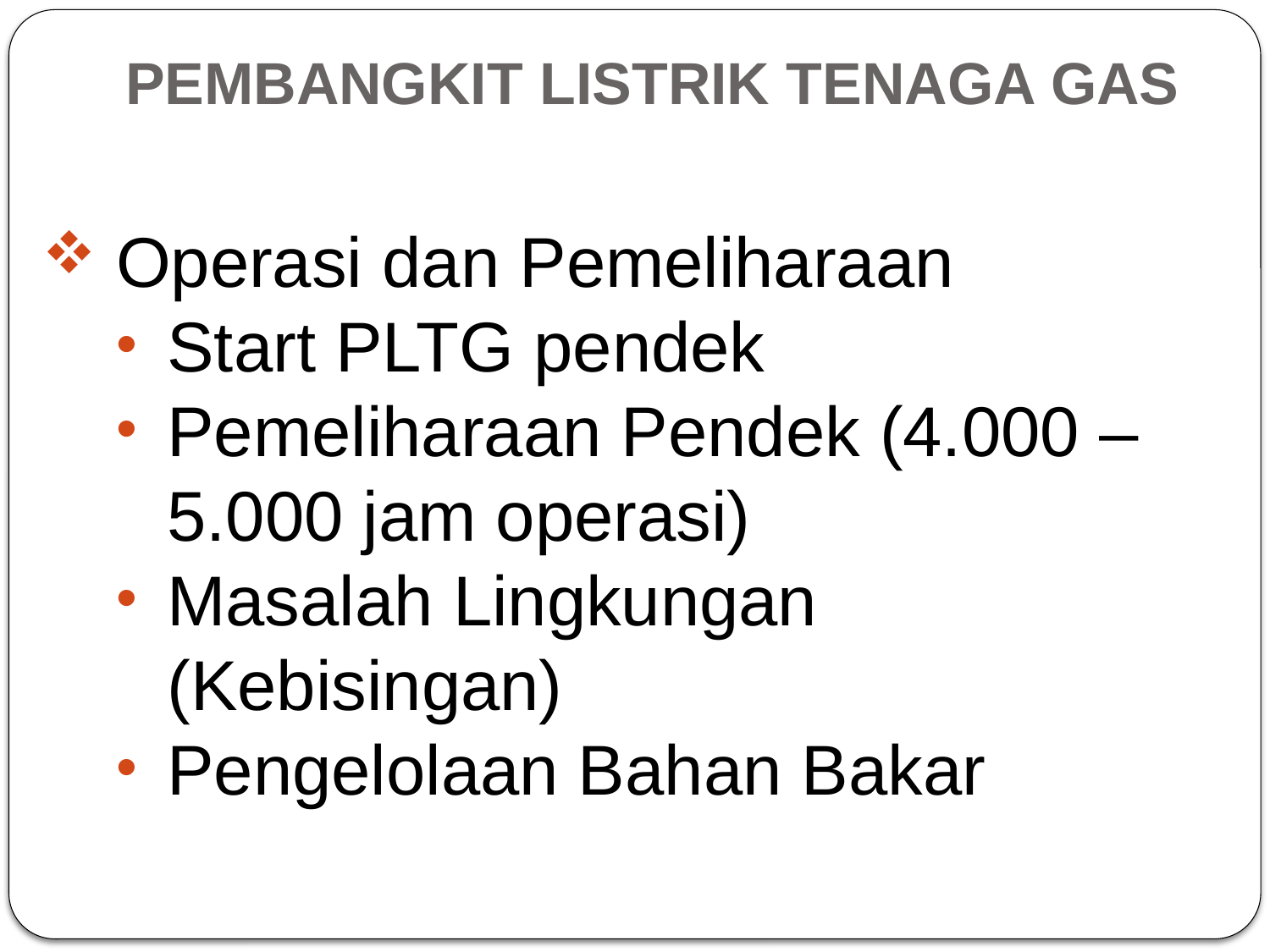

PEMBANGKIT LISTRIK TENAGA GAS
Operasi dan Pemeliharaan
Start PLTG pendek
Pemeliharaan Pendek (4.000 – 5.000 jam operasi)
Masalah Lingkungan (Kebisingan)
Pengelolaan Bahan Bakar